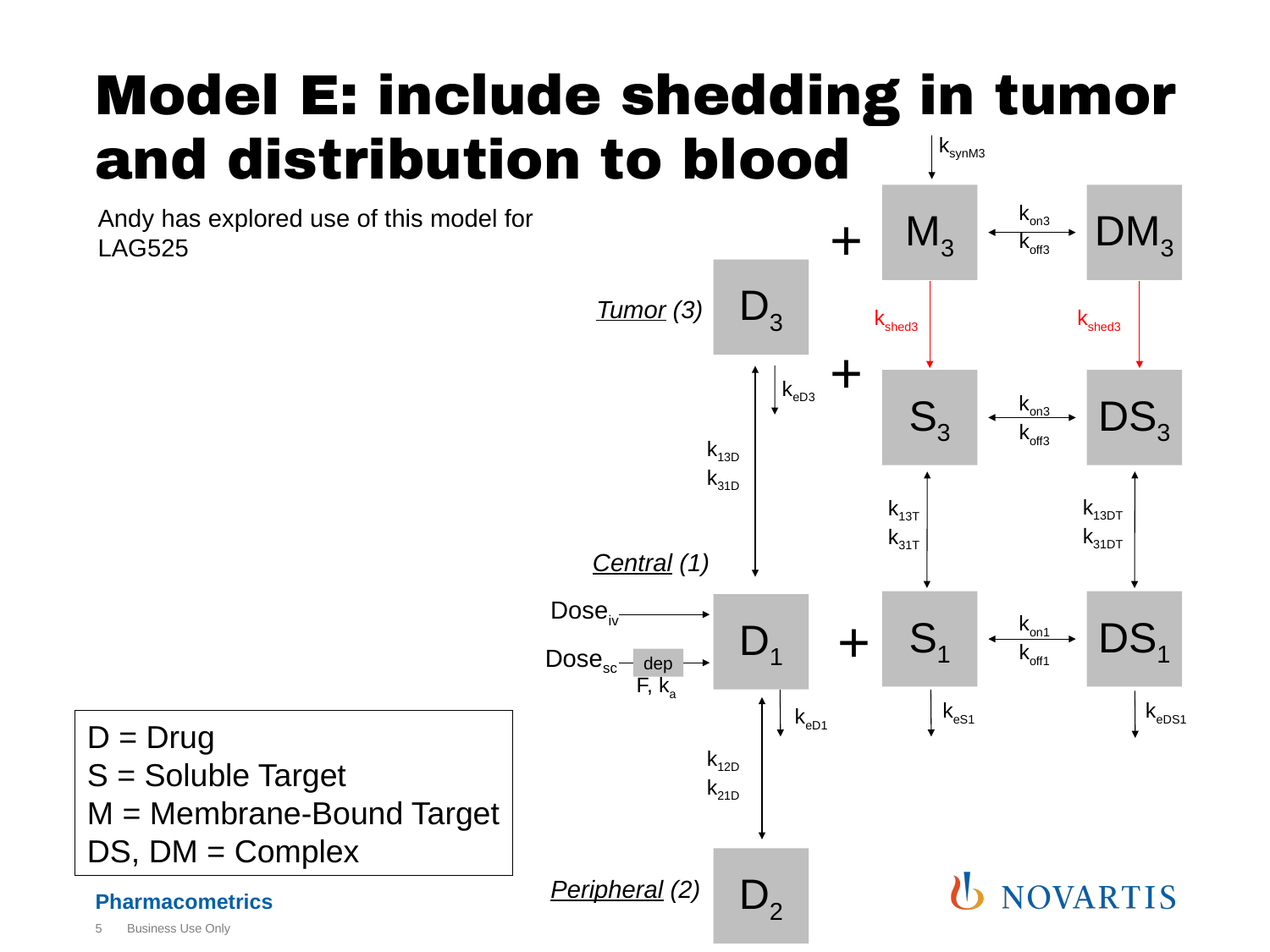

# Model E: include shedding in tumor and distribution to blood
ksynM3
M3
DM3
+
Andy has explored use of this model for LAG525
kon3
koff3
D3
Tumor (3)
kshed3
kshed3
+
S3
DS3
keD3
kon3
koff3
k13D
k31D
k13DT
k31DT
k13T
k31T
Central (1)
S1
DS1
D1
Doseiv
+
kon1
koff1
Dosesc
dep
F, ka
keS1
keDS1
keD1
D = Drug
S = Soluble Target
M = Membrane-Bound Target
DS, DM = Complex
k12D
k21D
D2
Peripheral (2)
5
Business Use Only